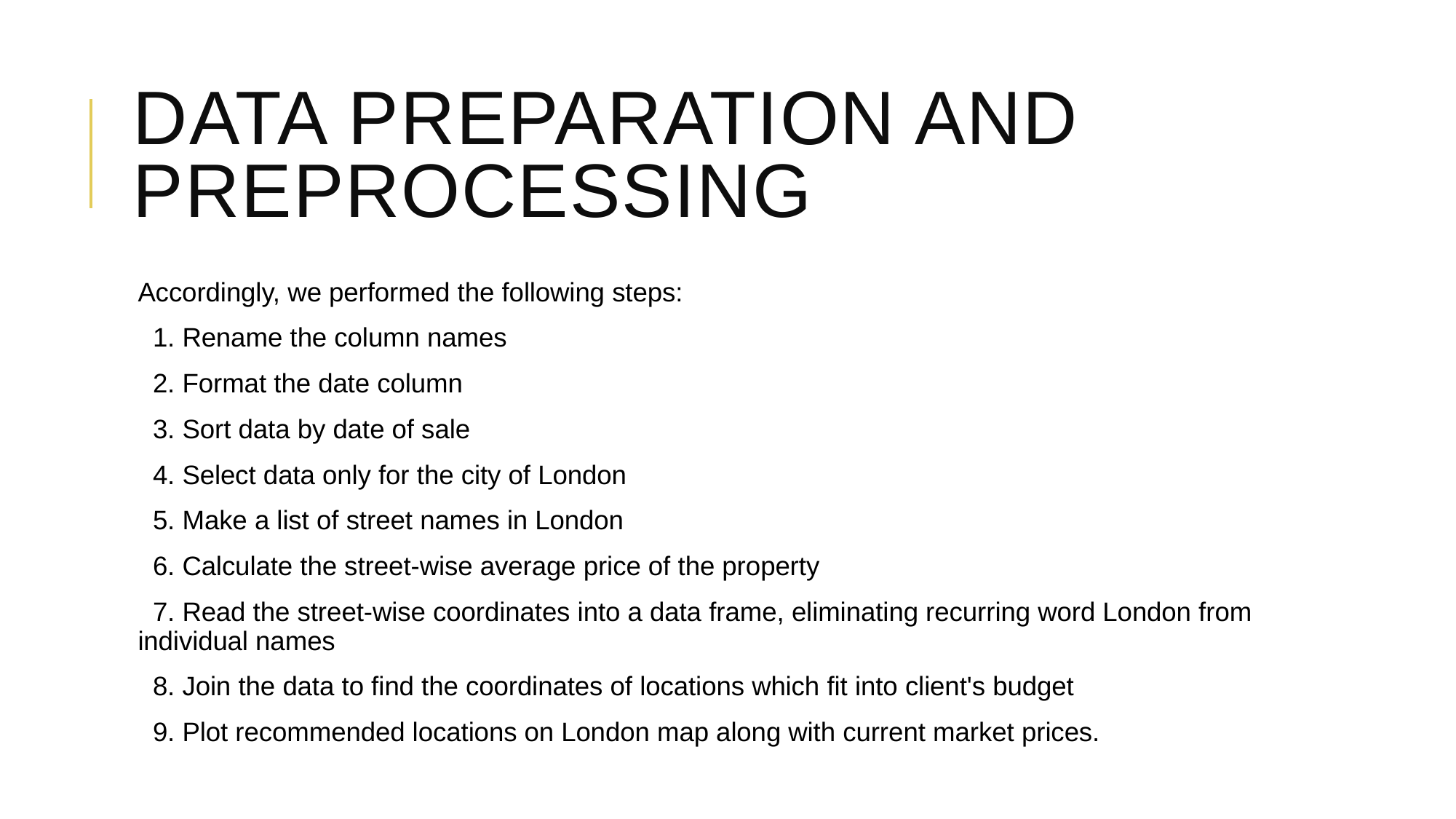

# Data preparation and preprocessing
Accordingly, we performed the following steps:
  1. Rename the column names
  2. Format the date column
  3. Sort data by date of sale
  4. Select data only for the city of London
  5. Make a list of street names in London
  6. Calculate the street-wise average price of the property
  7. Read the street-wise coordinates into a data frame, eliminating recurring word London from individual names
  8. Join the data to find the coordinates of locations which fit into client's budget
  9. Plot recommended locations on London map along with current market prices.